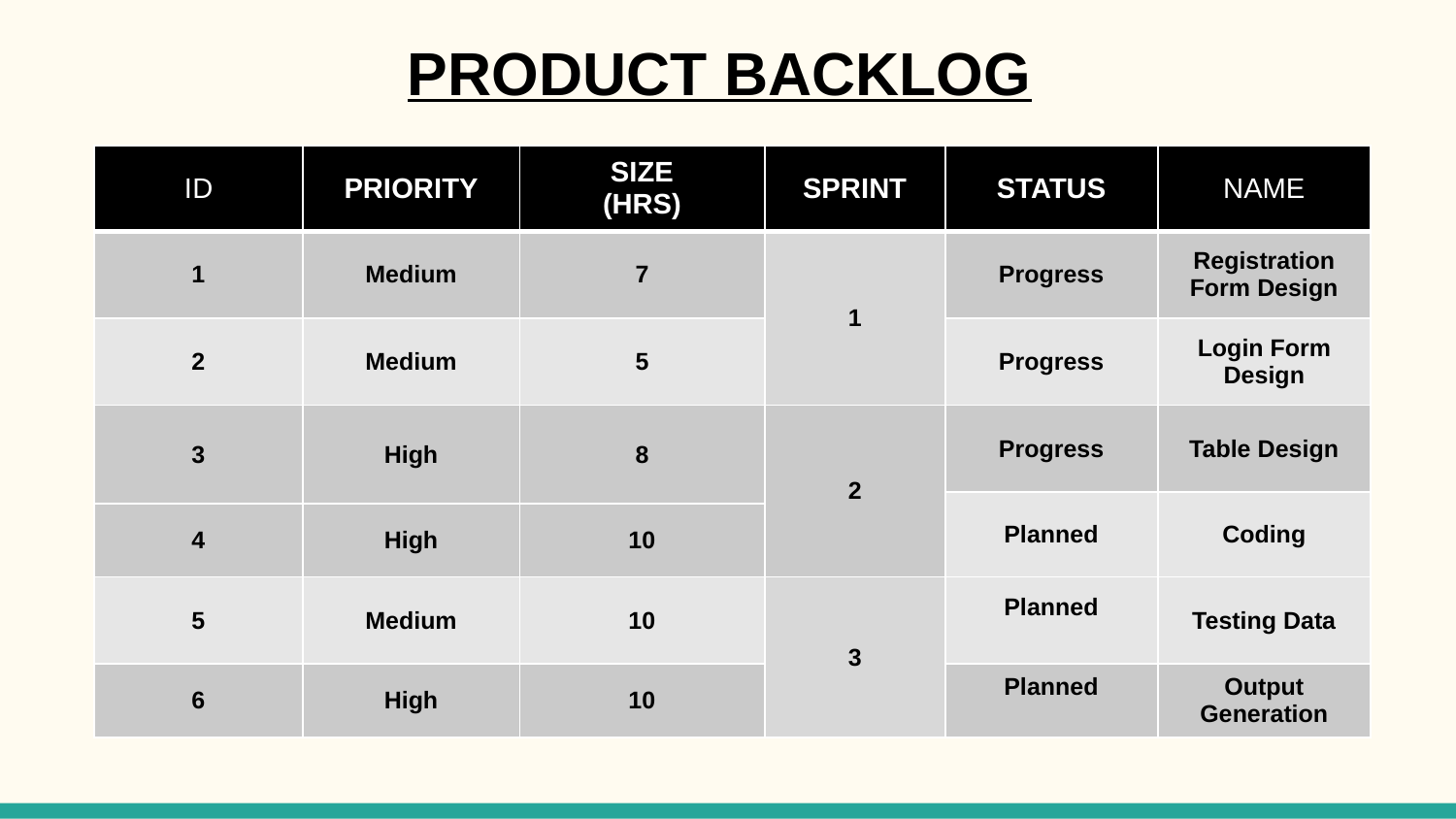

# PRODUCT BACKLOG
| ID | PRIORITY | SIZE (HRS) | SPRINT | STATUS | NAME |
| --- | --- | --- | --- | --- | --- |
| 1 | Medium | 7 | 1 | Progress | Registration Form Design |
| 2 | Medium | 5 |  | Progress | Login Form Design |
| 3 | High | 8 | 2 | Progress | Table Design |
|  |  |  |  | Planned | Coding |
| 4 | High | 10 |  |  |  |
| 5 | Medium | 10 | 3 | Planned | Testing Data |
| 6 | High | 10 |  | Planned | Output Generation |